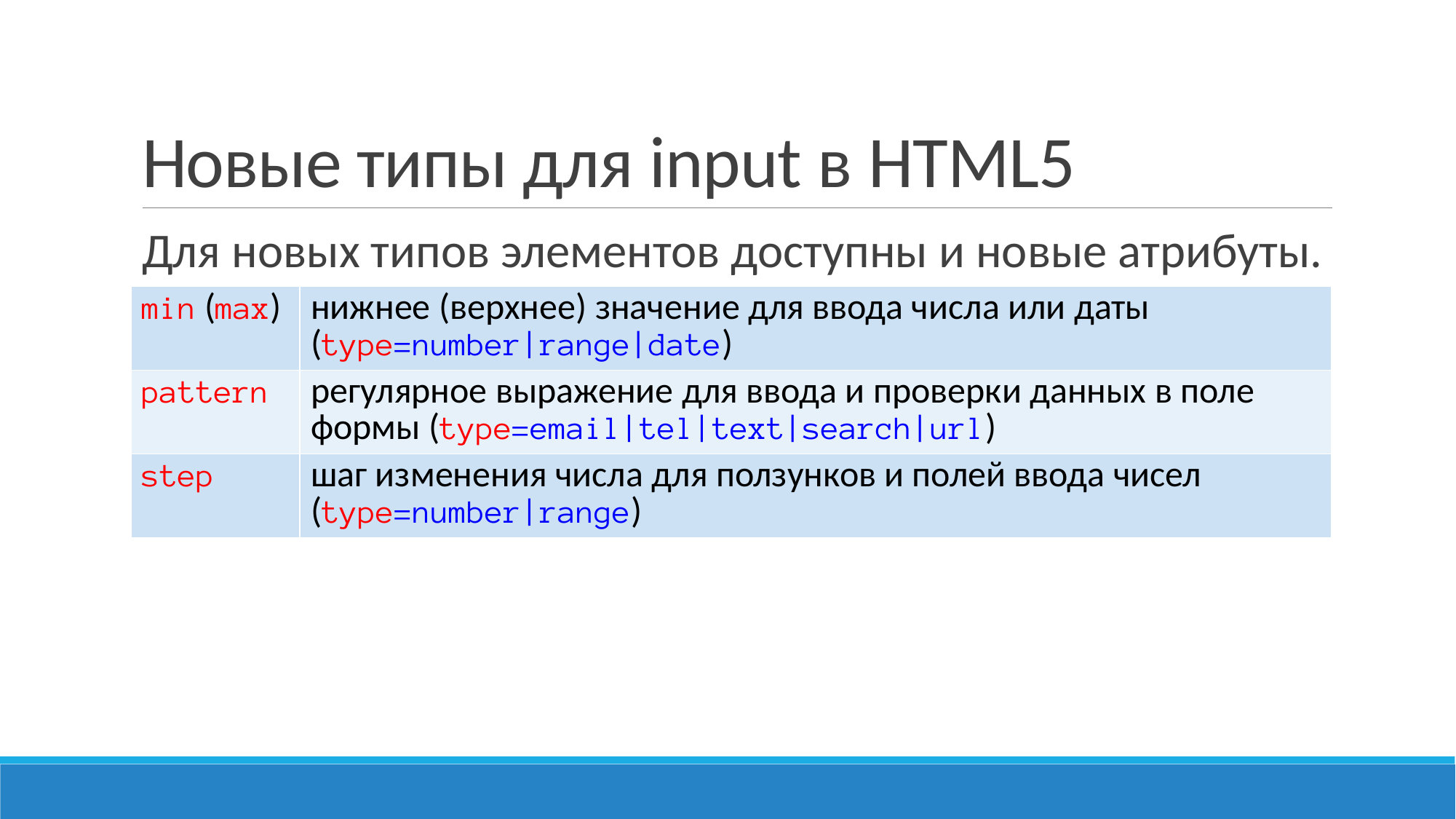

# Новые типы для input в HTML5
Для новых типов элементов доступны и новые атрибуты.

| min (max) | нижнее (верхнее) значение для ввода числа или даты (type=number|range|date) |
| --- | --- |
| pattern | регулярное выражение для ввода и проверки данных в поле формы (type=email|tel|text|search|url) |
| step | шаг изменения числа для ползунков и полей ввода чисел (type=number|range) |